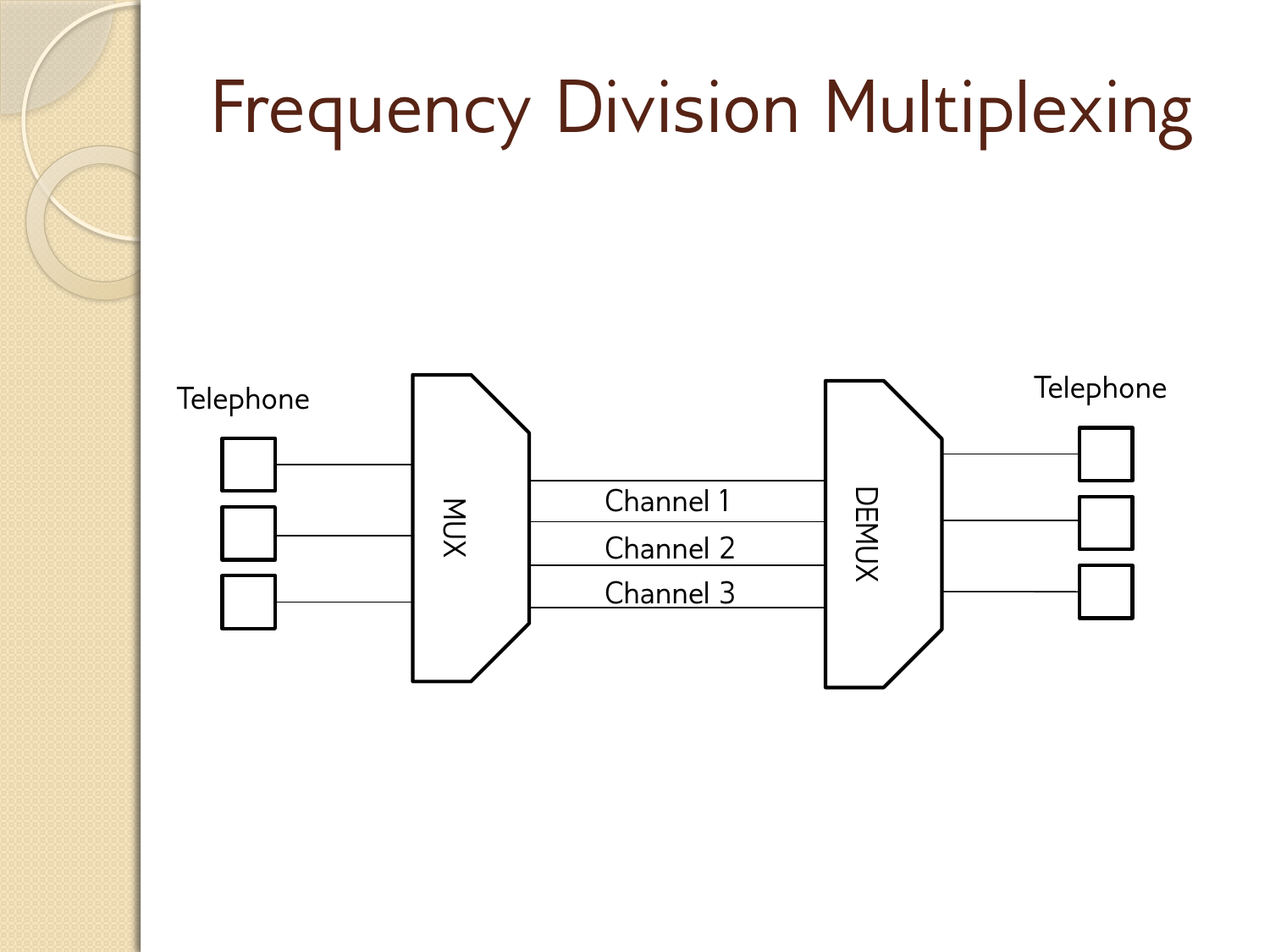

Frequency Division Multiplexing
Telephone
Telephone

MUX
Channel 1
DEMUX
Channel 2
Channel 3